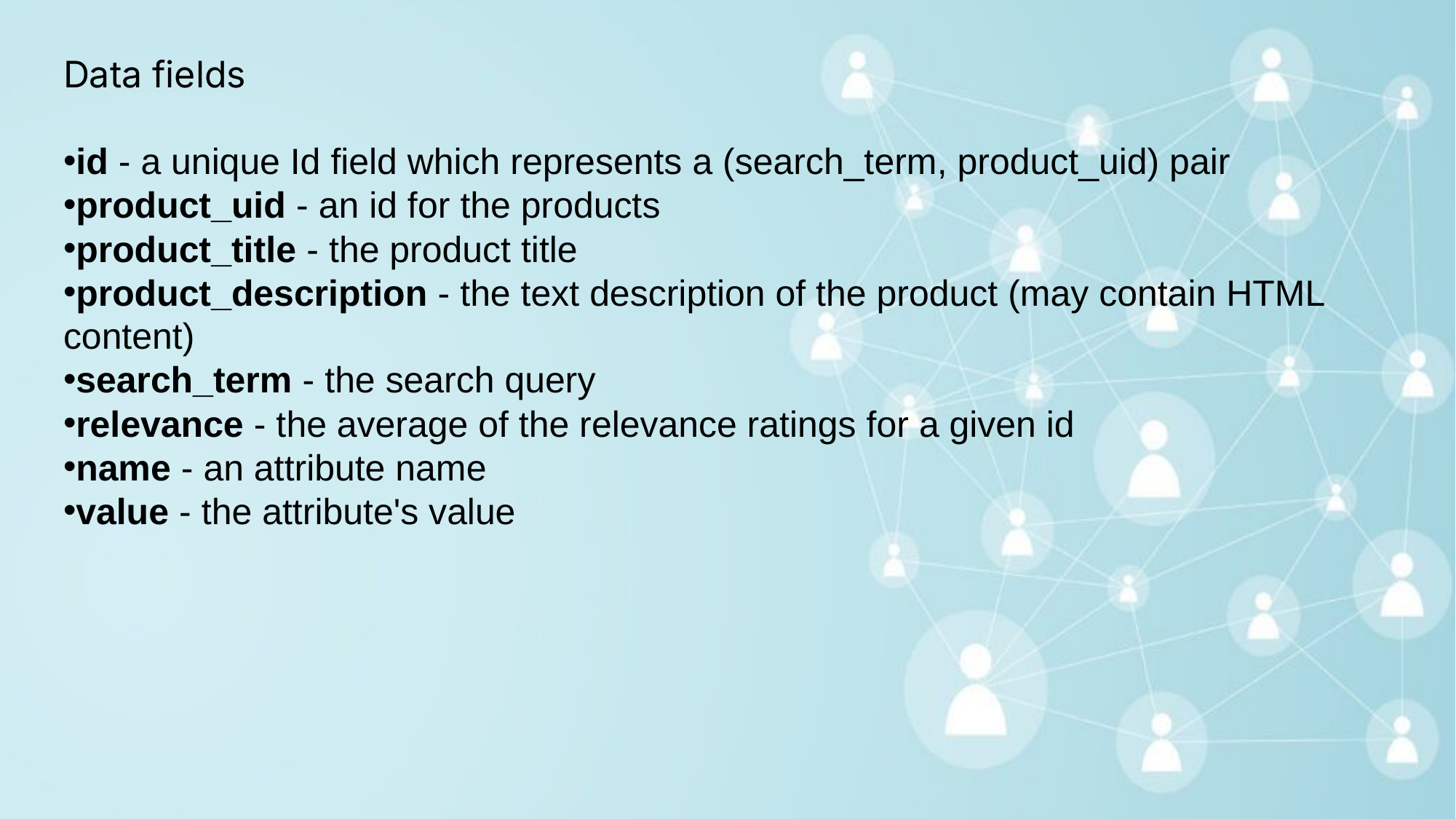

Data fields

id - a unique Id field which represents a (search_term, product_uid) pair
product_uid - an id for the products
product_title - the product title
product_description - the text description of the product (may contain HTML content)
search_term - the search query
relevance - the average of the relevance ratings for a given id
name - an attribute name
value - the attribute's value